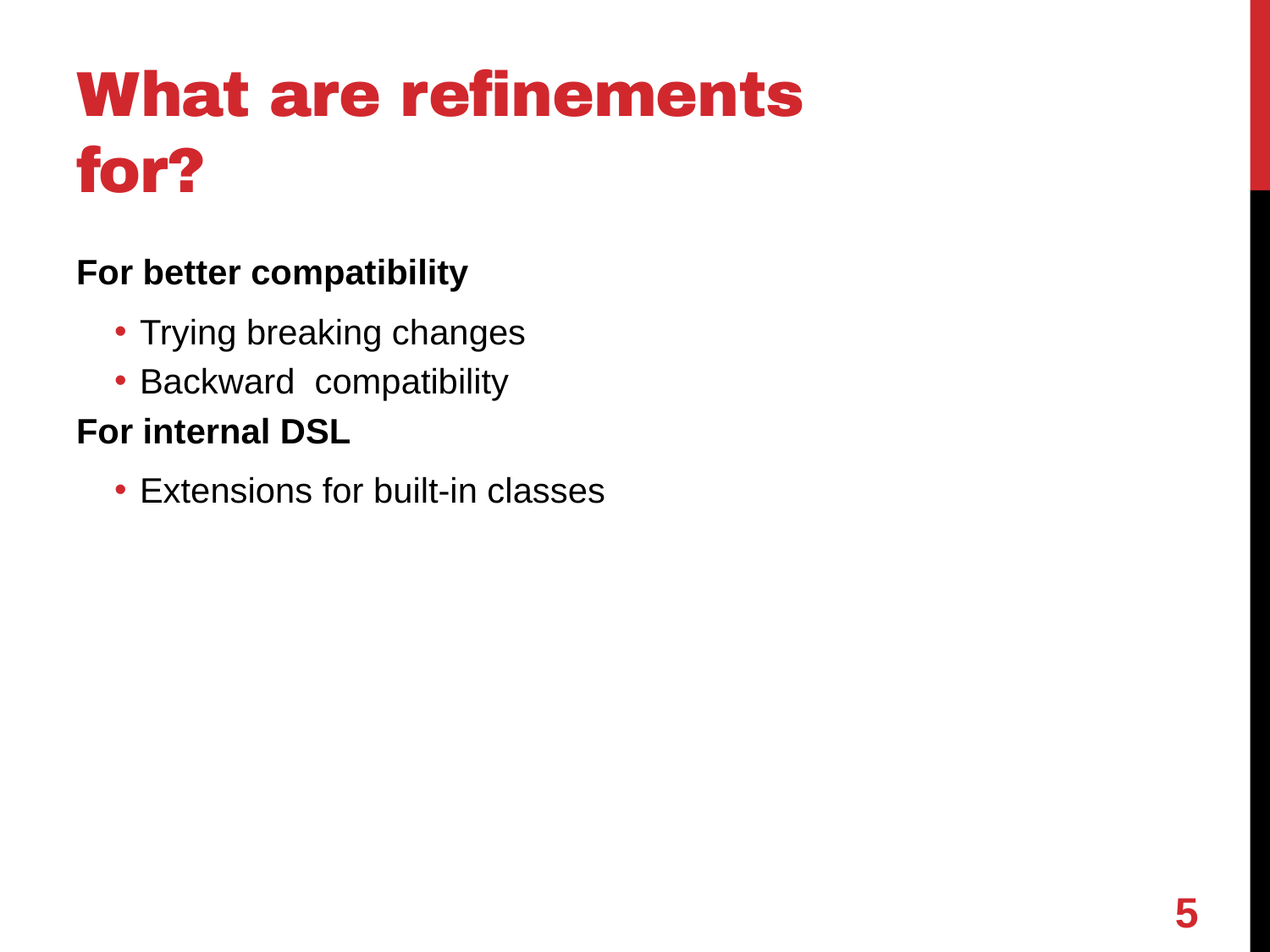

# What are refinements for?
For better compatibility
Trying breaking changes
Backward  compatibility
For internal DSL
Extensions for built-in classes
5